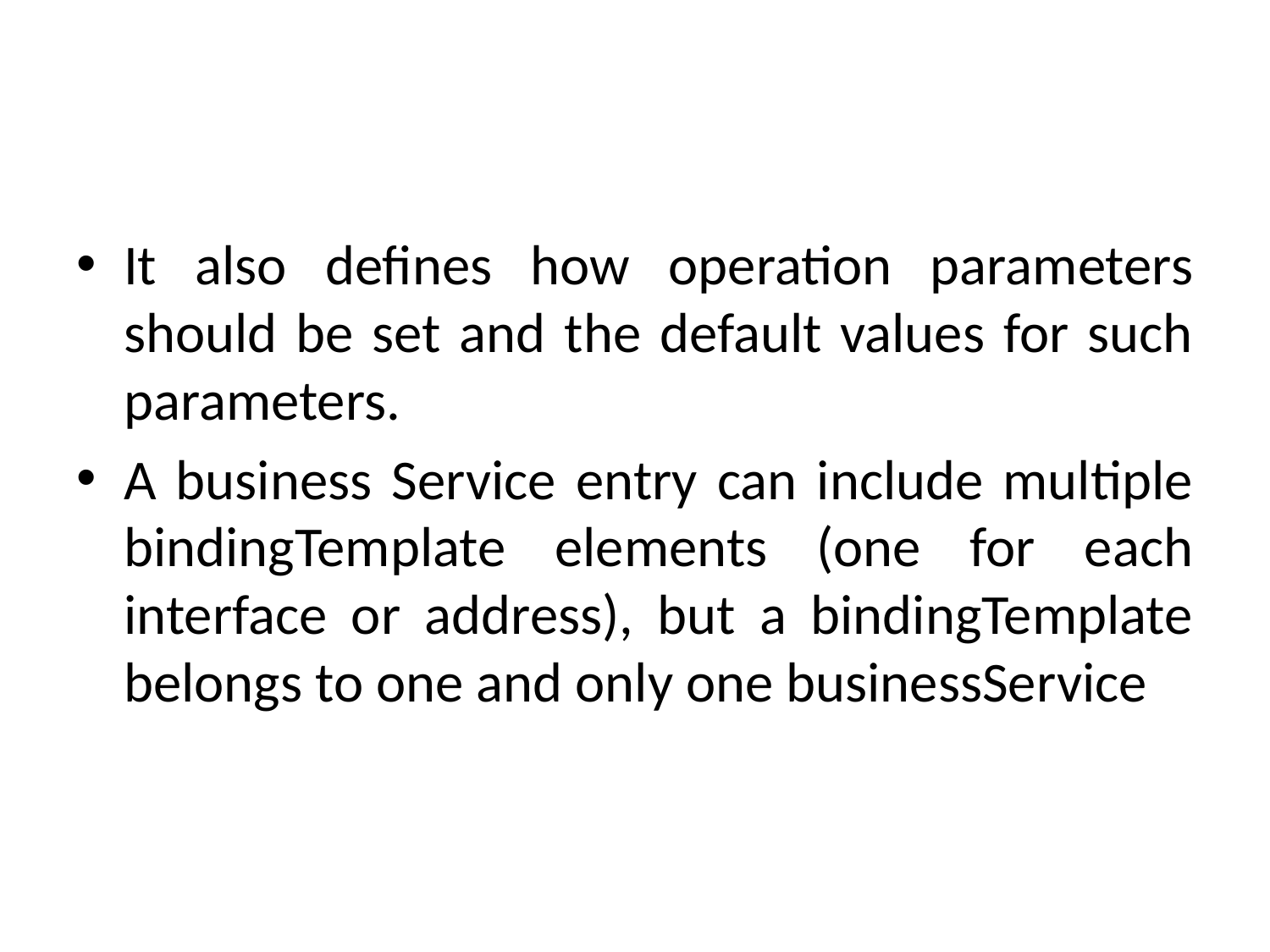

#
It also defines how operation parameters should be set and the default values for such parameters.
A business Service entry can include multiple bindingTemplate elements (one for each interface or address), but a bindingTemplate belongs to one and only one businessService